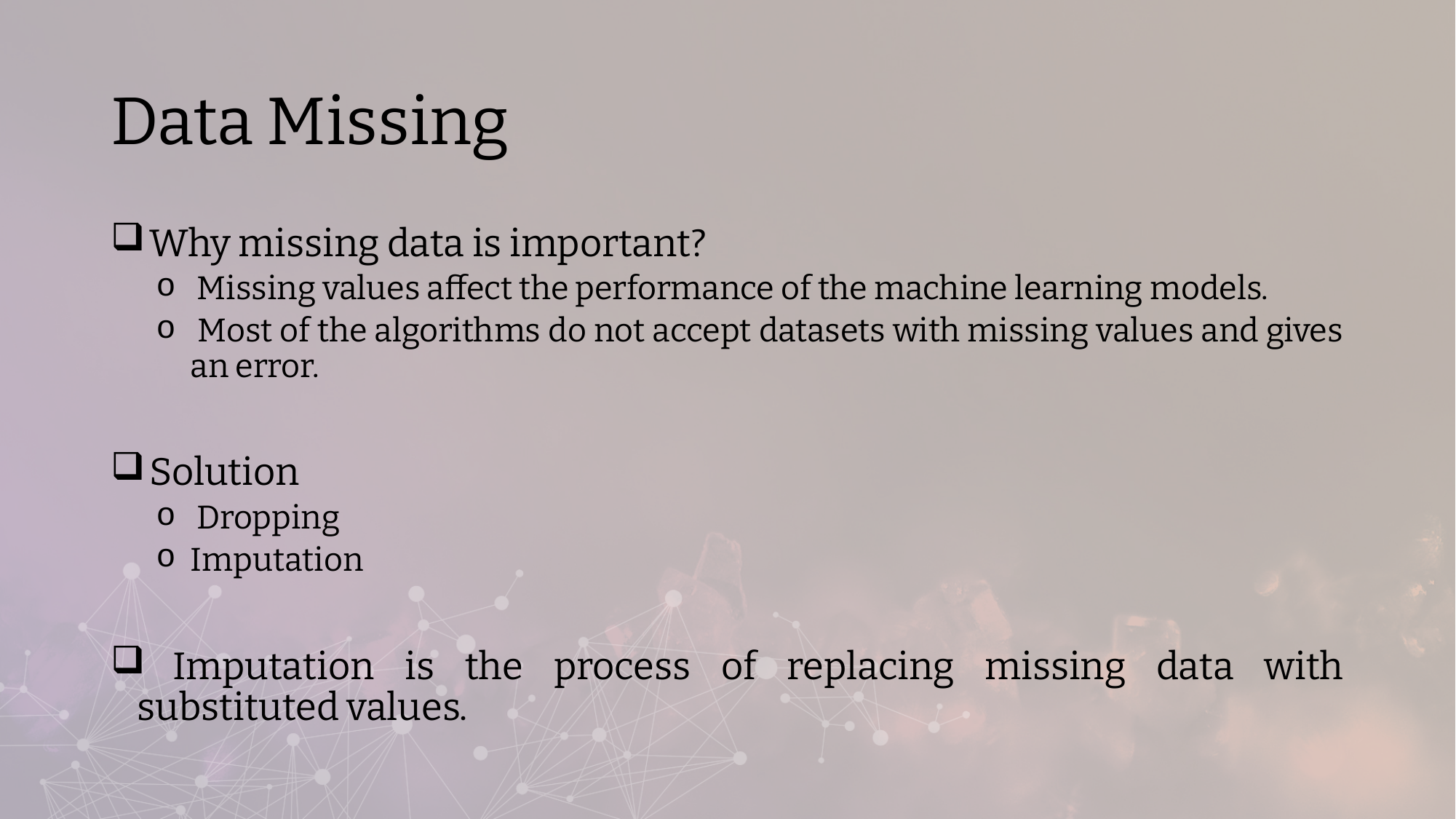

# Data Missing
 Why missing data is important?
 Missing values affect the performance of the machine learning models.
 Most of the algorithms do not accept datasets with missing values and gives an error.

 Solution
 Dropping
Imputation

 Imputation is the process of replacing missing data with substituted values.